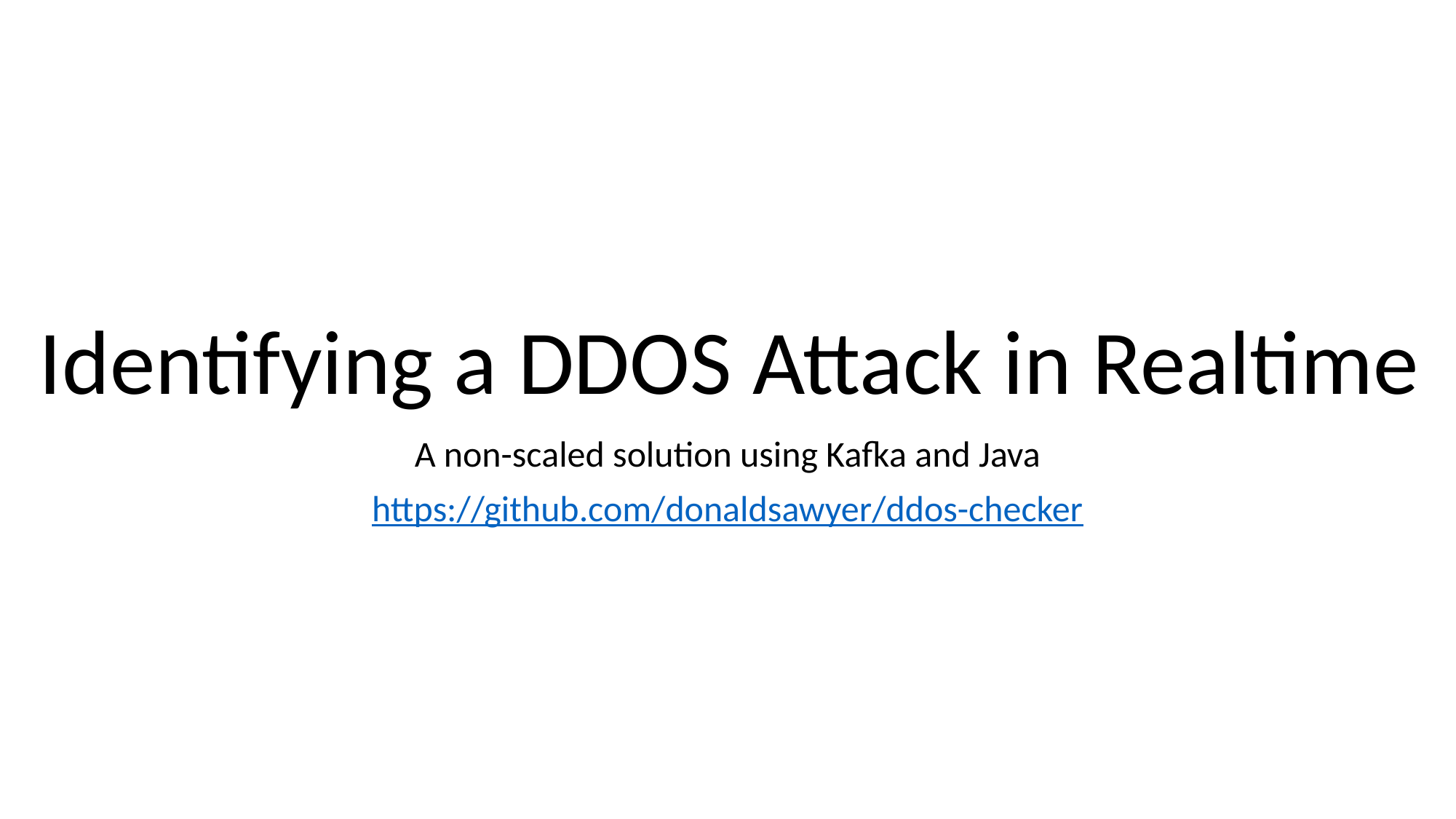

# Identifying a DDOS Attack in Realtime
A non-scaled solution using Kafka and Java
https://github.com/donaldsawyer/ddos-checker